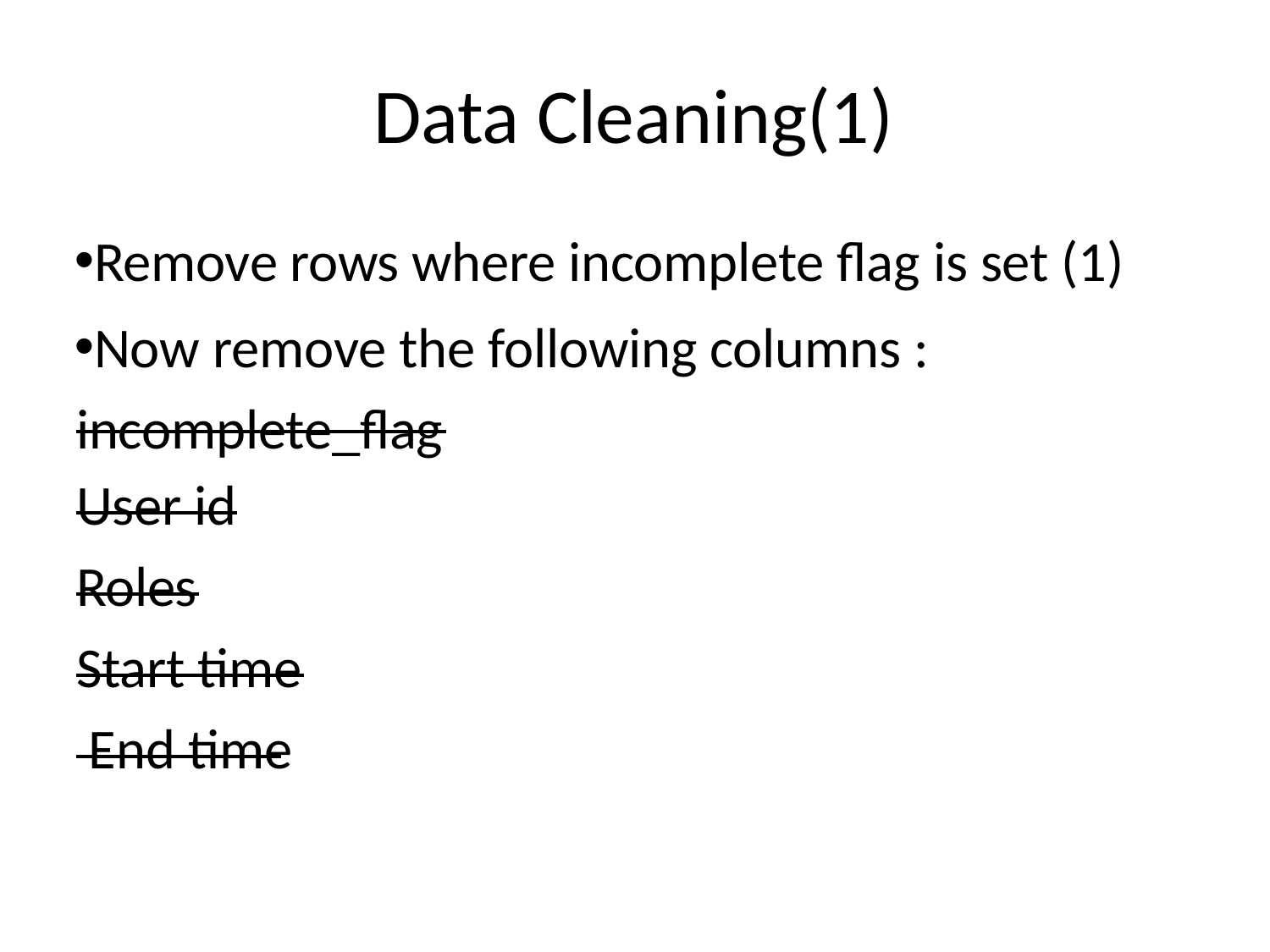

# Data Cleaning(1)
Remove rows where incomplete flag is set (1)
Now remove the following columns :  incomplete_flag
User id
Roles  Start time  End time